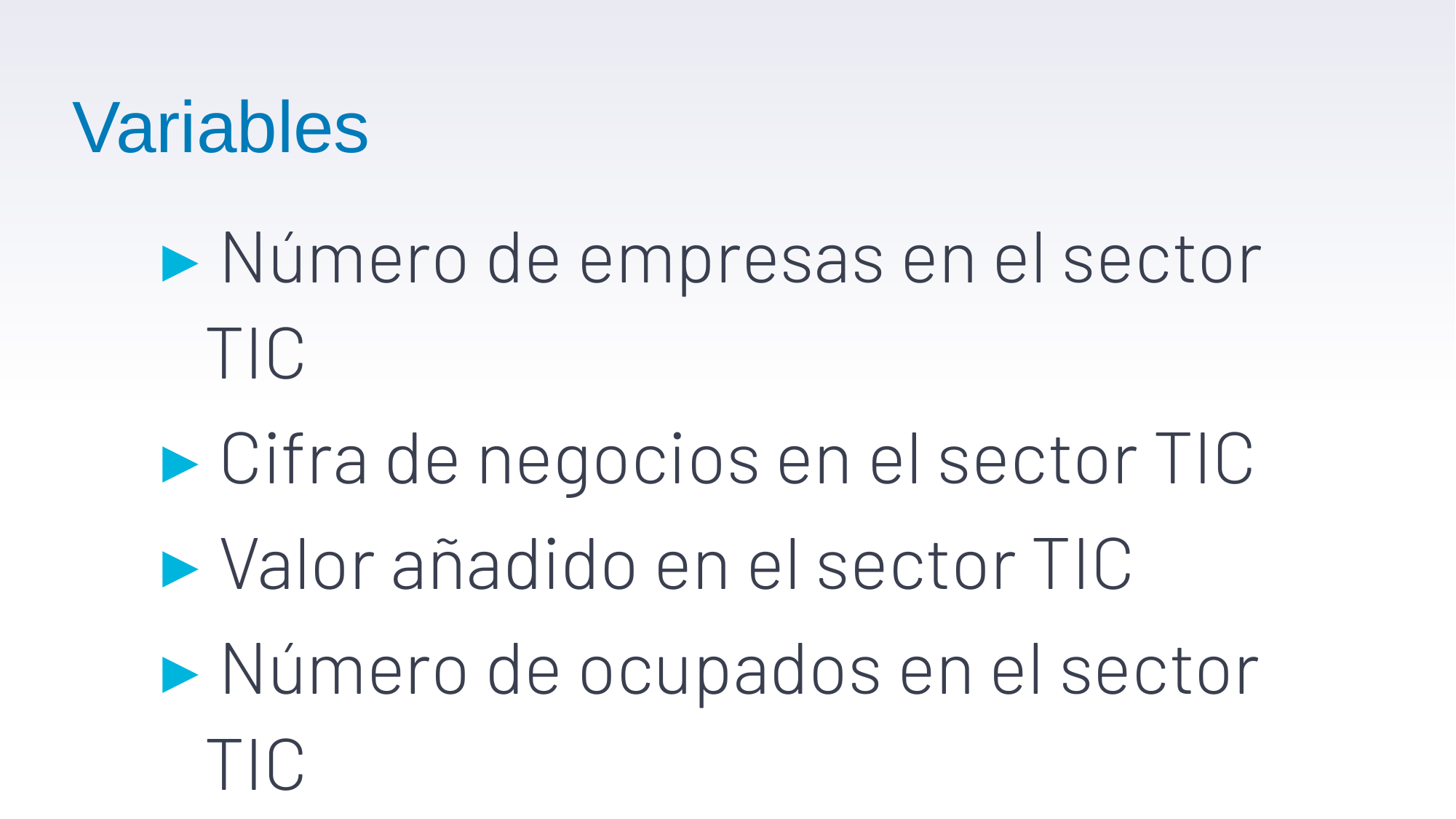

# Variables
 Número de empresas en el sector TIC
 Cifra de negocios en el sector TIC
 Valor añadido en el sector TIC
 Número de ocupados en el sector TIC